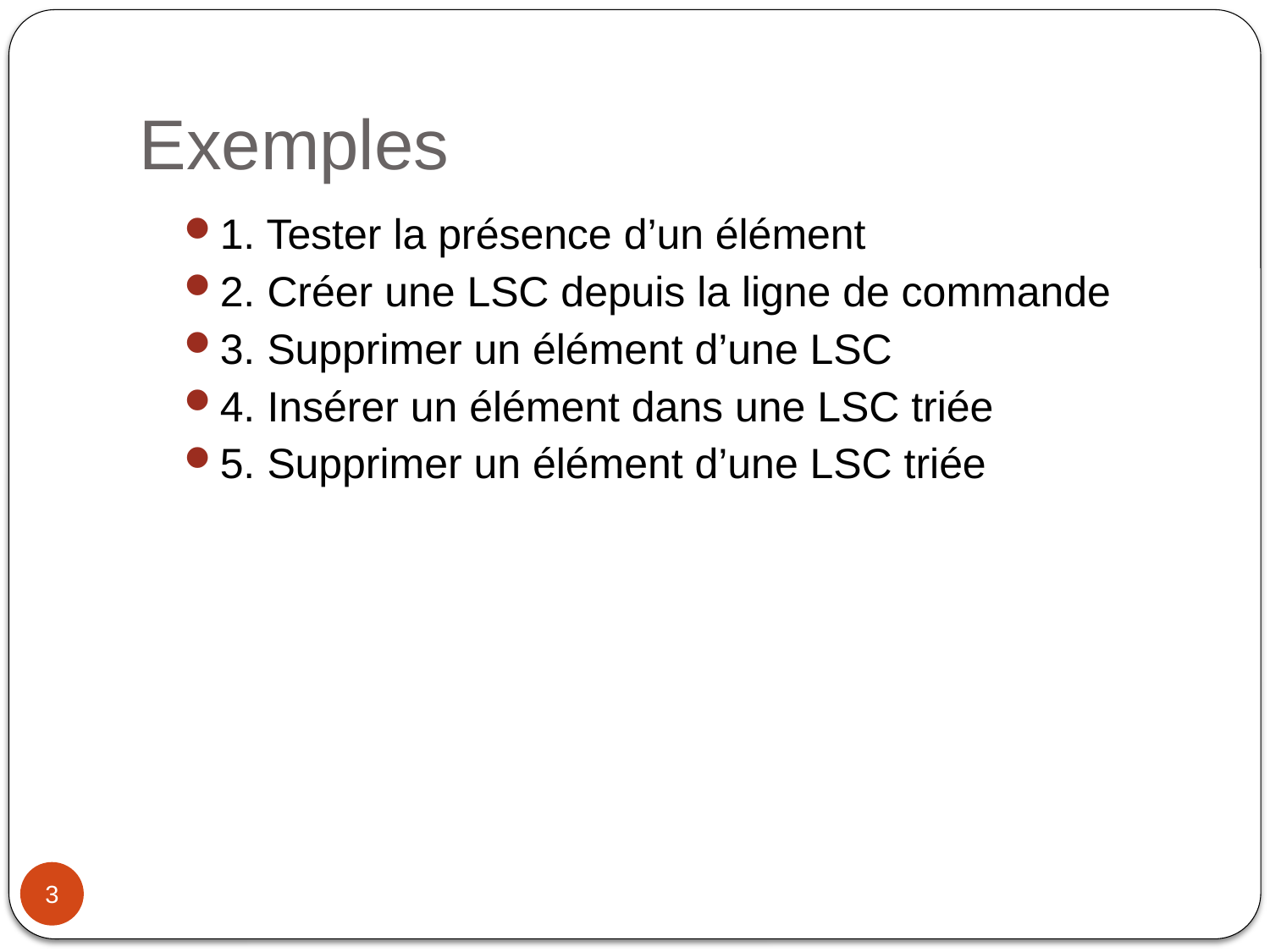

# Exemples
1. Tester la présence d’un élément
2. Créer une LSC depuis la ligne de commande
3. Supprimer un élément d’une LSC
4. Insérer un élément dans une LSC triée
5. Supprimer un élément d’une LSC triée

3